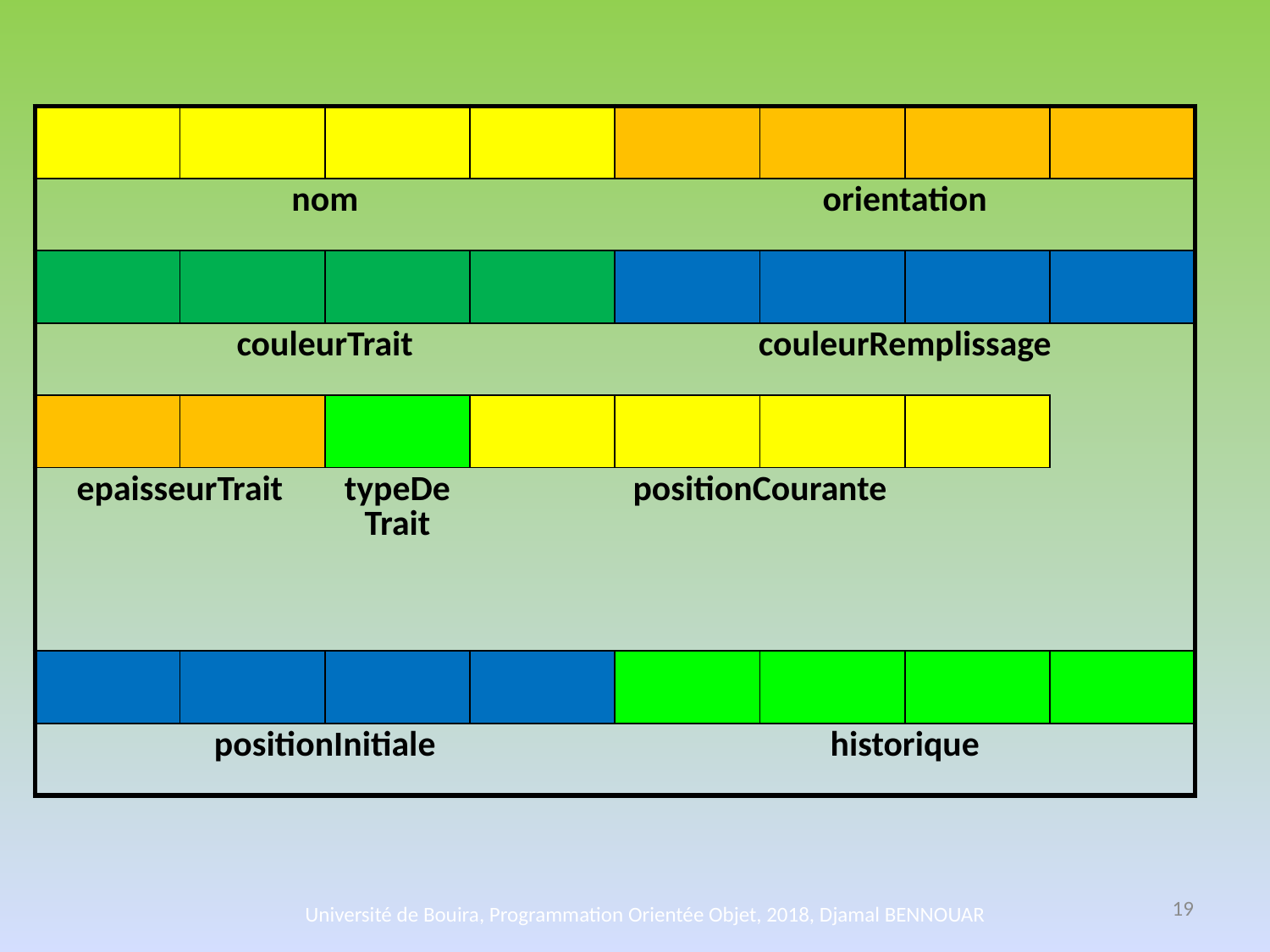

|  |  |  |  |  |  |  |  |
| --- | --- | --- | --- | --- | --- | --- | --- |
| nom |  |  |  | orientation |  |  |  |
|  |  |  |  |  |  |  |  |
| couleurTrait |  |  |  | couleurRemplissage |  |  |  |
|  |  |  |  |  |  |  |  |
| epaisseurTrait |  | typeDeTrait | positionCourante |  |  |  |  |
|  |  |  |  |  |  |  |  |
| positionInitiale |  |  |  | historique |  |  |  |
19
Université de Bouira, Programmation Orientée Objet, 2018, Djamal BENNOUAR